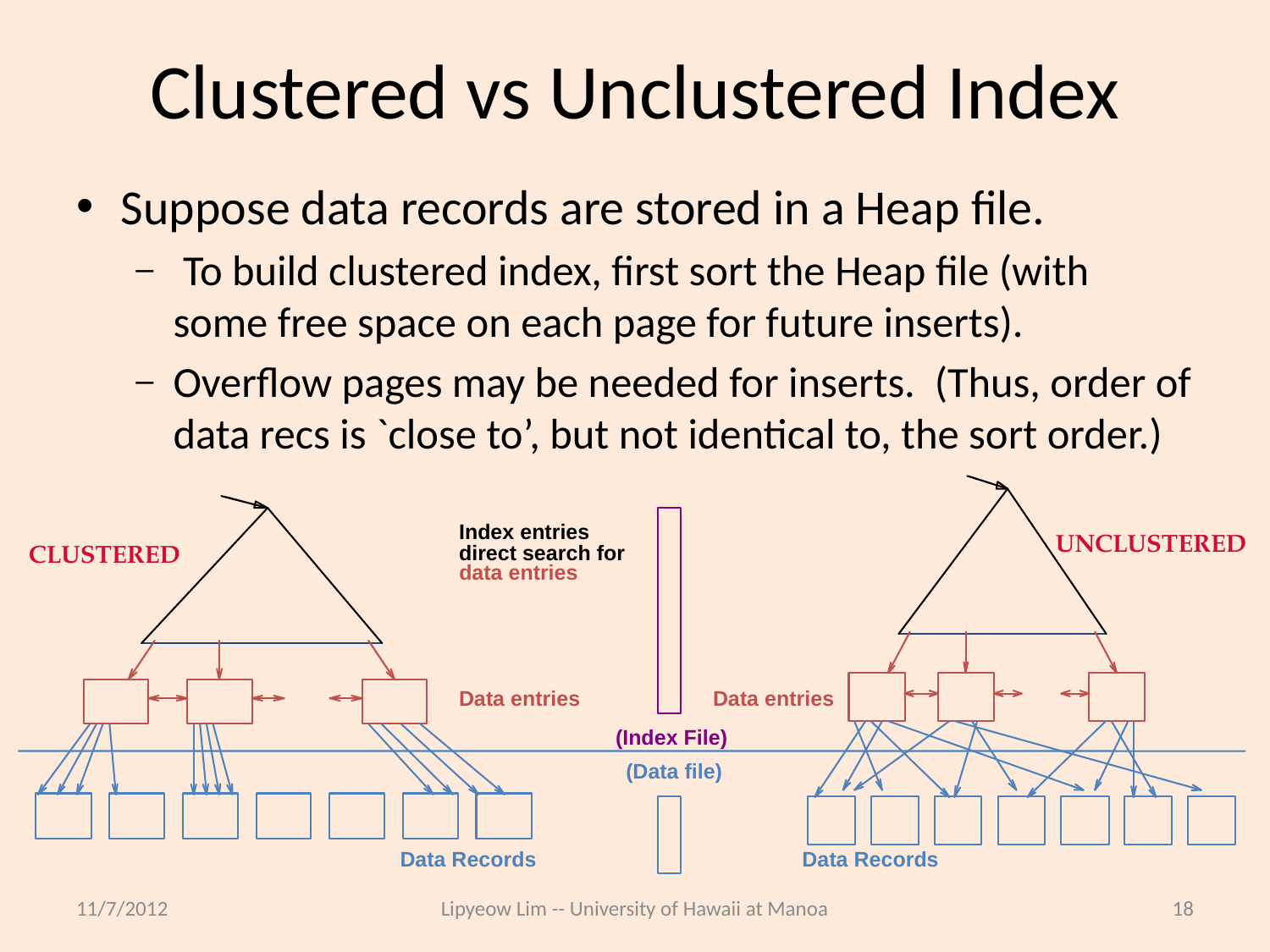

# Clustered vs Unclustered Index
Suppose data records are stored in a Heap file.
 To build clustered index, first sort the Heap file (with some free space on each page for future inserts).
Overflow pages may be needed for inserts.  (Thus, order of data recs is `close to’, but not identical to, the sort order.)

Index entries
UNCLUSTERED
CLUSTERED
direct search for
data entries

Data entries
Data entries

(Index File)

(Data file)

Data Records
Data Records
11/7/2012
Lipyeow Lim -- University of Hawaii at Manoa
18